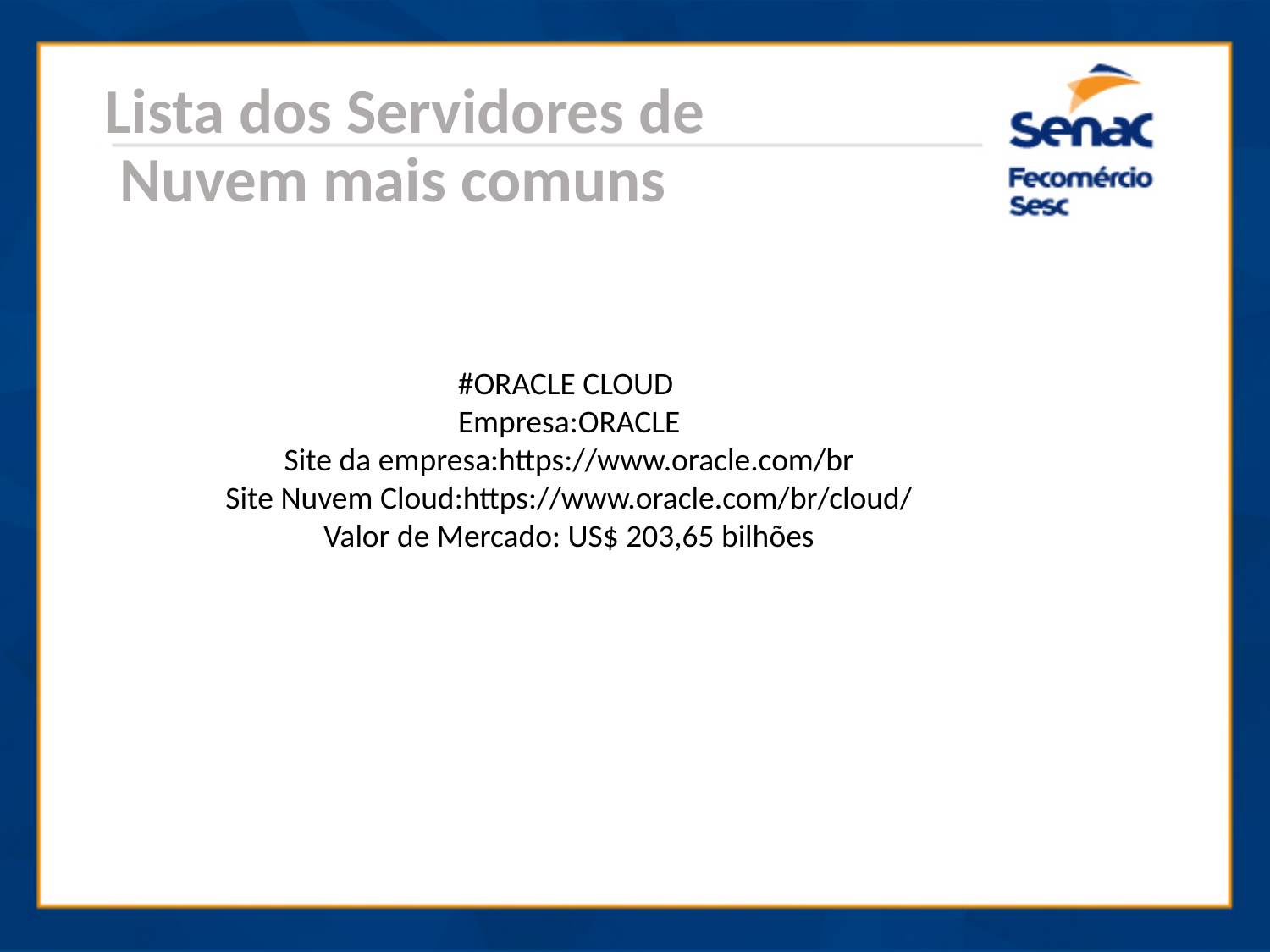

Lista dos Servidores de
 Nuvem mais comuns
#ORACLE CLOUD
Empresa:ORACLE
Site da empresa:https://www.oracle.com/br
Site Nuvem Cloud:https://www.oracle.com/br/cloud/
Valor de Mercado: US$ 203,65 bilhões